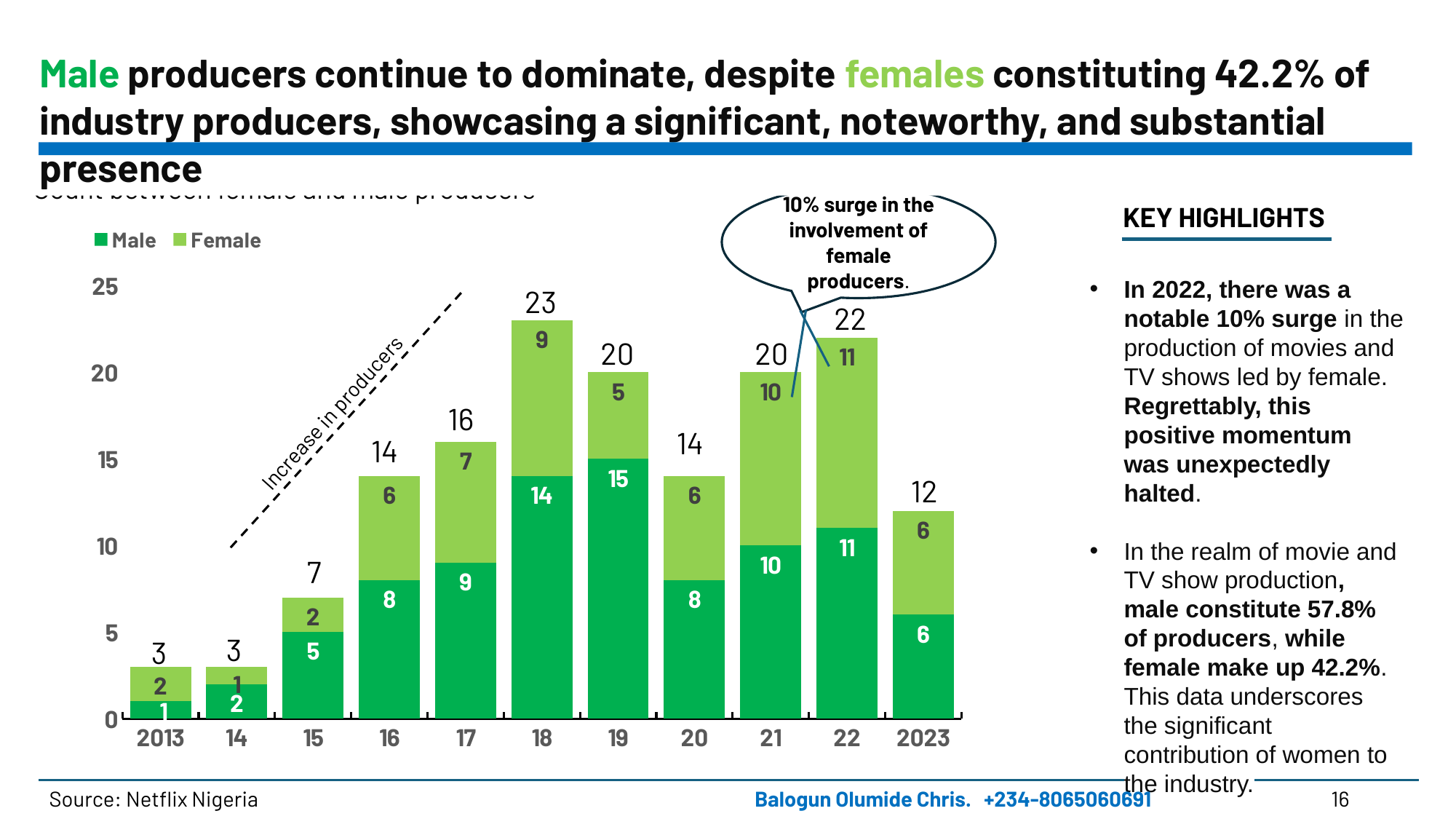

Male producers continue to dominate, despite females constituting 42.2% of industry producers, showcasing a significant, noteworthy, and substantial presence

Count between female and male producers
10% surge in the involvement of female producers.
KEY HIGHLIGHTS

### Chart

| Category | Male | Female |
|---|---|---|
| 2013 | 1.0 | 2.0 |
| 14 | 2.0 | 1.0 |
| 15 | 5.0 | 2.0 |
| 16 | 8.0 | 6.0 |
| 17 | 9.0 | 7.0 |
| 18 | 14.0 | 9.0 |
| 19 | 15.0 | 5.0 |
| 20 | 8.0 | 6.0 |
| 21 | 10.0 | 10.0 |
| 22 | 11.0 | 11.0 |
| 2023 | 6.0 | 6.0 |
In 2022, there was a notable 10% surge in the production of movies and TV shows led by female. Regrettably, this positive momentum was unexpectedly halted.

In the realm of movie and TV show production, male constitute 57.8% of producers, while female make up 42.2%. This data underscores the significant contribution of women to the industry.
23
22
20
20
Increase in producers
16
14
14
12
7
3
3

Source: Netflix Nigeria
Balogun Olumide Chris.   +234-8065060691
16